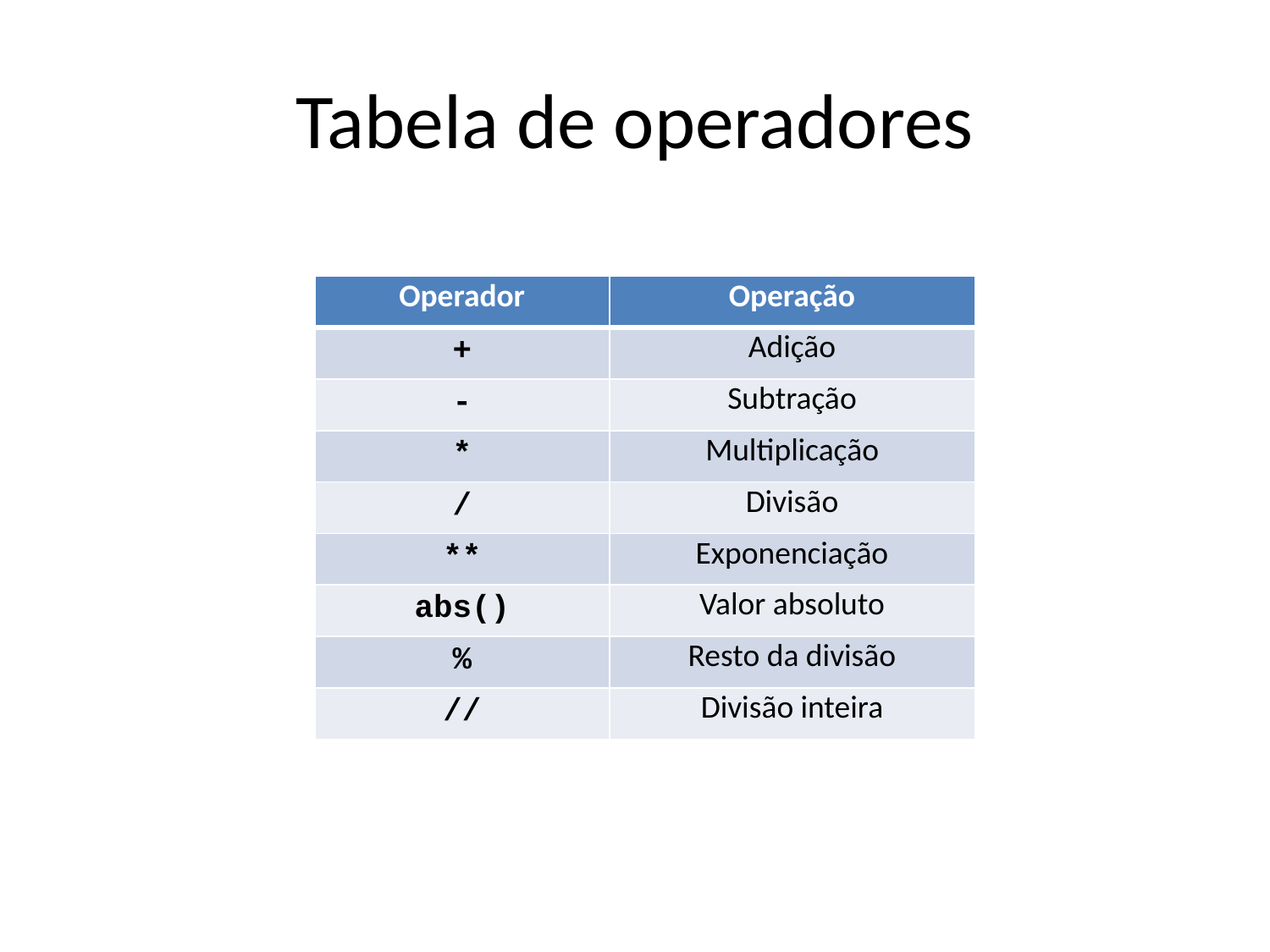

# Tabela de operadores
| Operador | Operação |
| --- | --- |
| + | Adição |
| - | Subtração |
| \* | Multiplicação |
| / | Divisão |
| \*\* | Exponenciação |
| abs() | Valor absoluto |
| % | Resto da divisão |
| // | Divisão inteira |